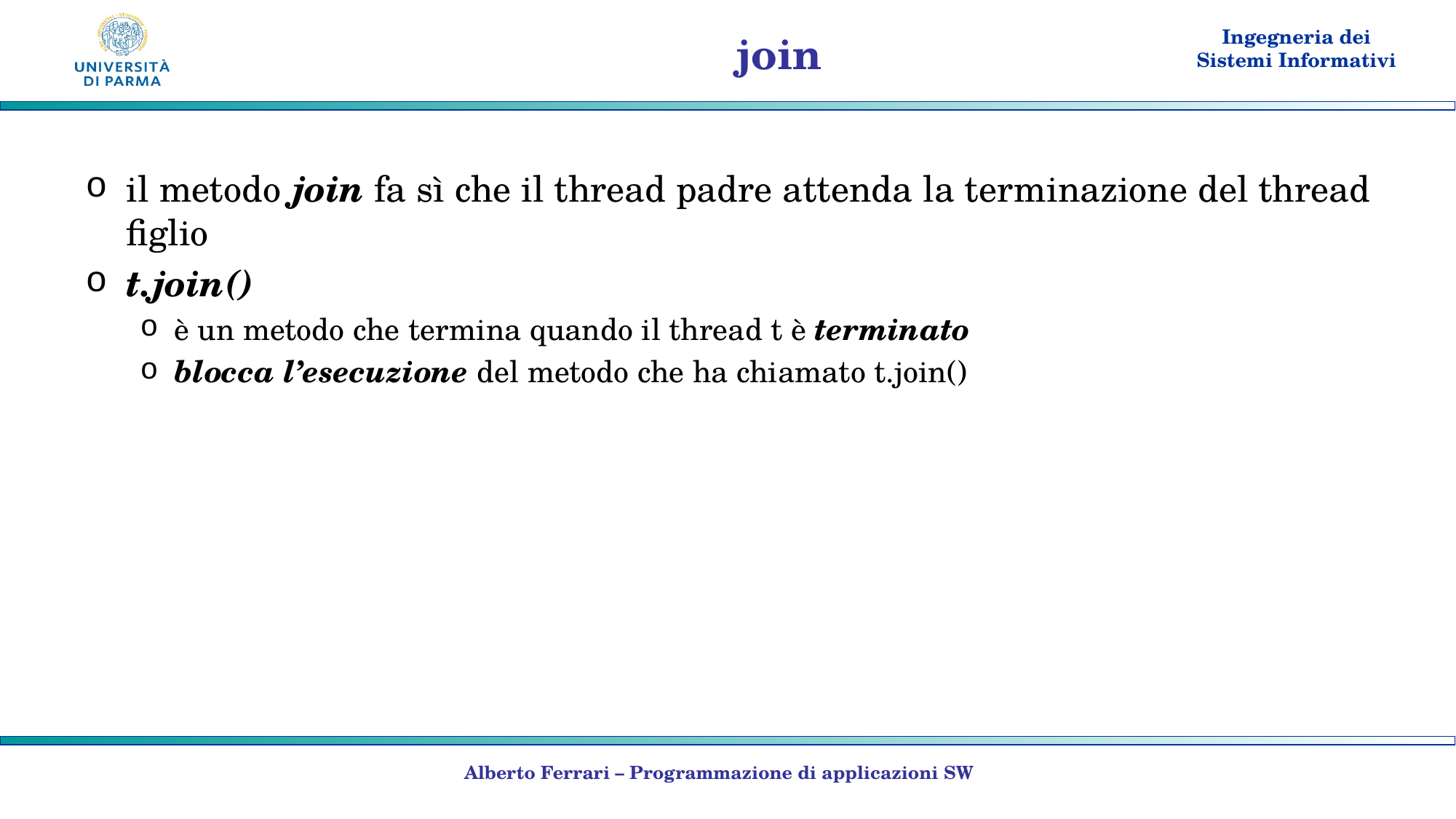

# join
il metodo join fa sì che il thread padre attenda la terminazione del thread figlio
t.join()
è un metodo che termina quando il thread t è terminato
blocca l’esecuzione del metodo che ha chiamato t.join()
Alberto Ferrari – Programmazione di applicazioni SW